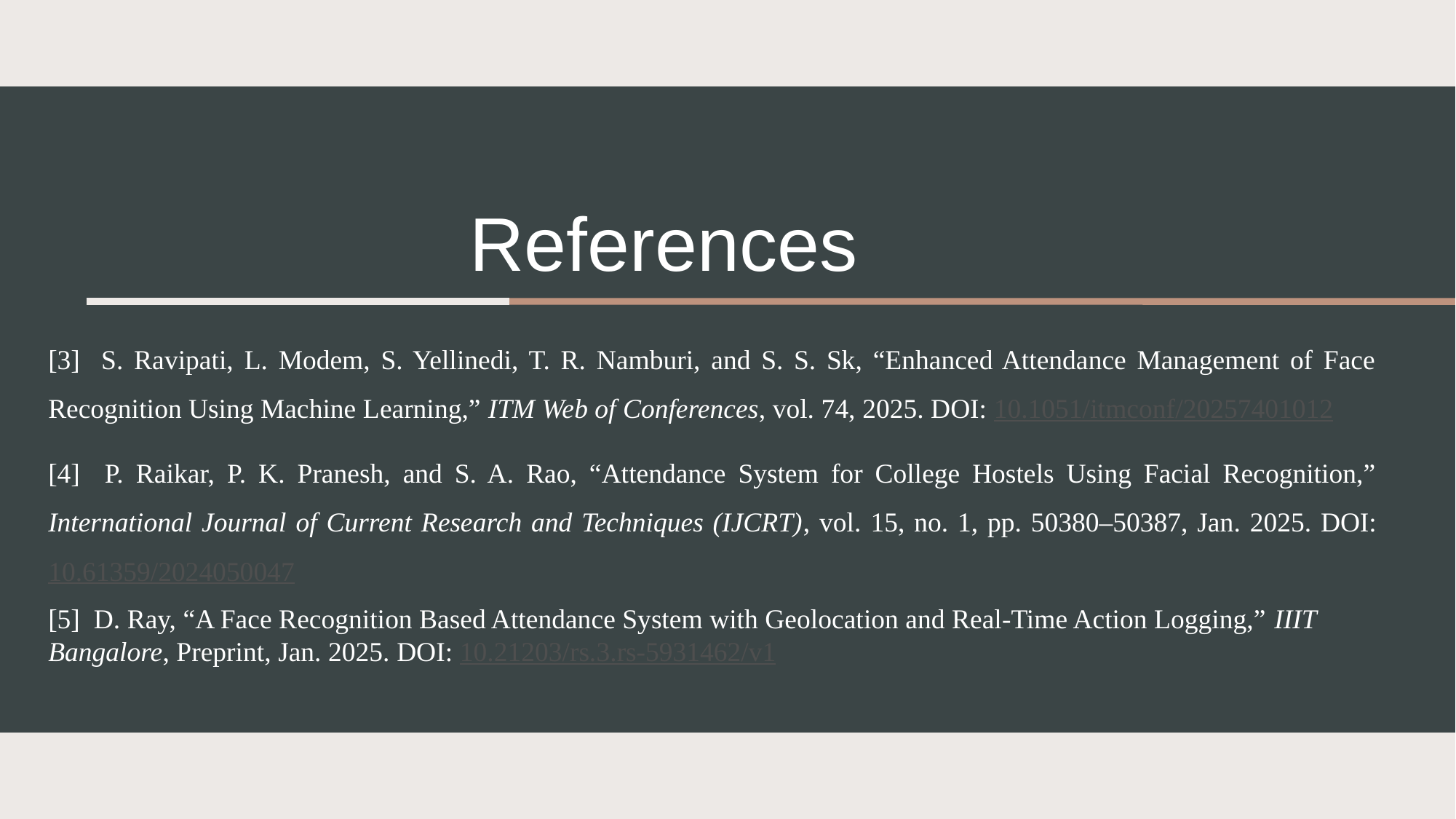

References
[3]  S. Ravipati, L. Modem, S. Yellinedi, T. R. Namburi, and S. S. Sk, “Enhanced Attendance Management of Face Recognition Using Machine Learning,” ITM Web of Conferences, vol. 74, 2025. DOI: 10.1051/itmconf/20257401012
[4]  P. Raikar, P. K. Pranesh, and S. A. Rao, “Attendance System for College Hostels Using Facial Recognition,” International Journal of Current Research and Techniques (IJCRT), vol. 15, no. 1, pp. 50380–50387, Jan. 2025. DOI: 10.61359/2024050047
[5]  D. Ray, “A Face Recognition Based Attendance System with Geolocation and Real-Time Action Logging,” IIIT Bangalore, Preprint, Jan. 2025. DOI: 10.21203/rs.3.rs-5931462/v1